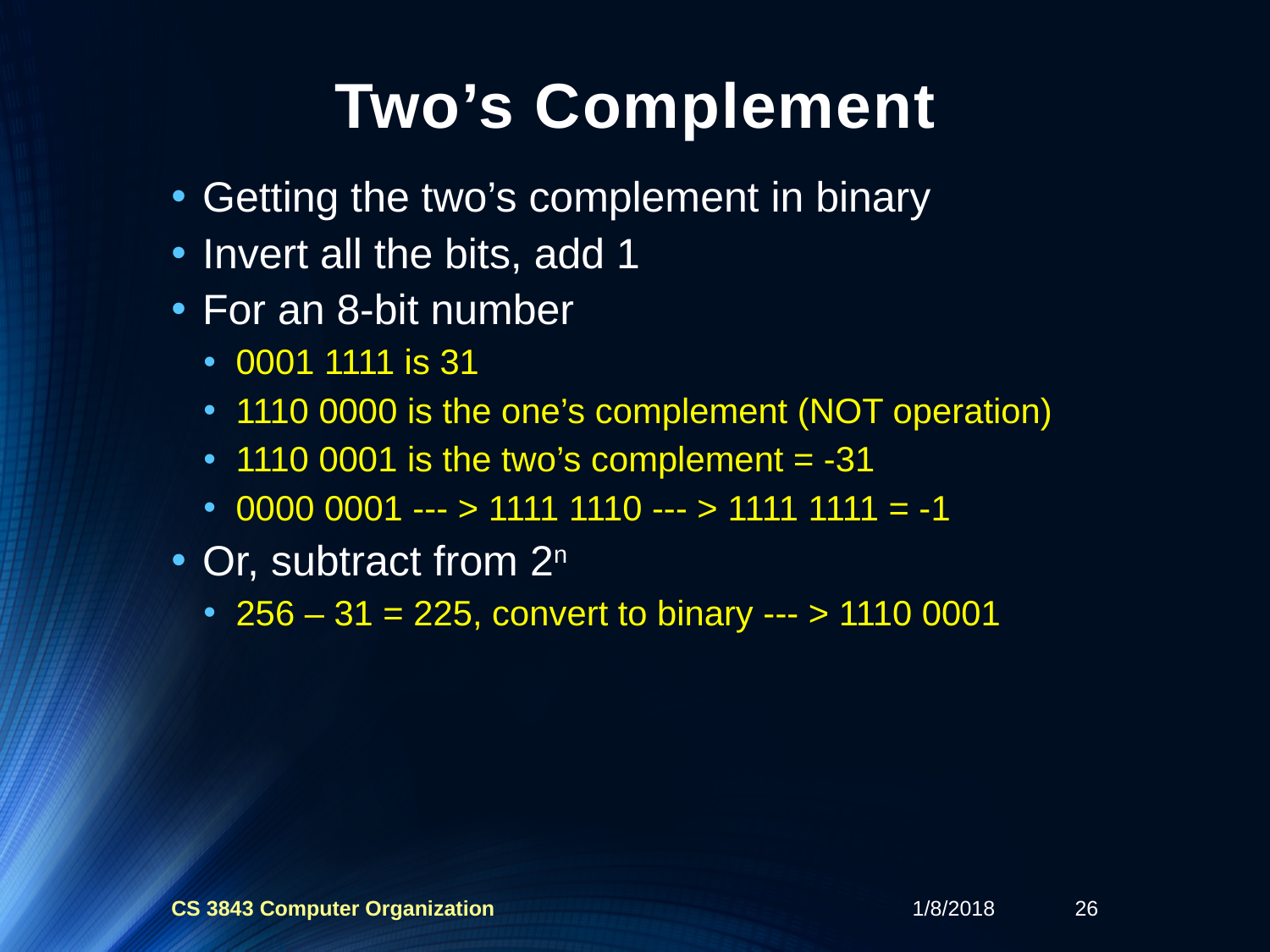

# Two’s Complement
Getting the two’s complement in binary
Invert all the bits, add 1
For an 8-bit number
0001 1111 is 31
1110 0000 is the one’s complement (NOT operation)
1110 0001 is the two’s complement = -31
0000 0001 --- > 1111 1110 --- > 1111 1111 = -1
Or, subtract from 2n
256 – 31 = 225, convert to binary --- > 1110 0001

CS 3843 Computer Organization
1/8/2018
26